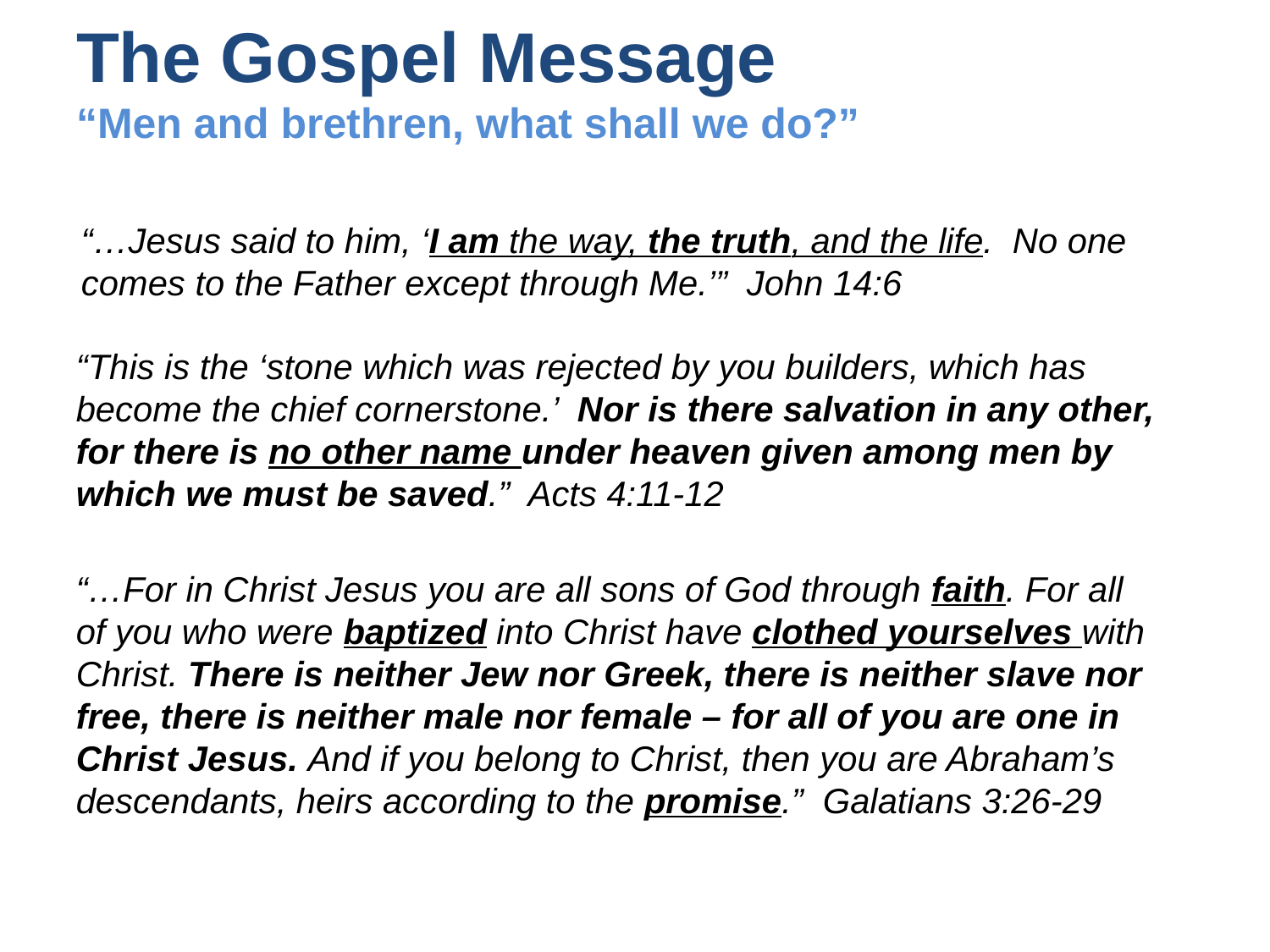

# The Gospel Message “Men and brethren, what shall we do?”
“…Jesus said to him, ‘I am the way, the truth, and the life.  No one comes to the Father except through Me.’”  John 14:6
“This is the ‘stone which was rejected by you builders, which has become the chief cornerstone.’  Nor is there salvation in any other, for there is no other name under heaven given among men by which we must be saved.”  Acts 4:11-12
“…For in Christ Jesus you are all sons of God through faith. For all of you who were baptized into Christ have clothed yourselves with Christ. There is neither Jew nor Greek, there is neither slave nor free, there is neither male nor female – for all of you are one in Christ Jesus. And if you belong to Christ, then you are Abraham’s descendants, heirs according to the promise.”  Galatians 3:26-29